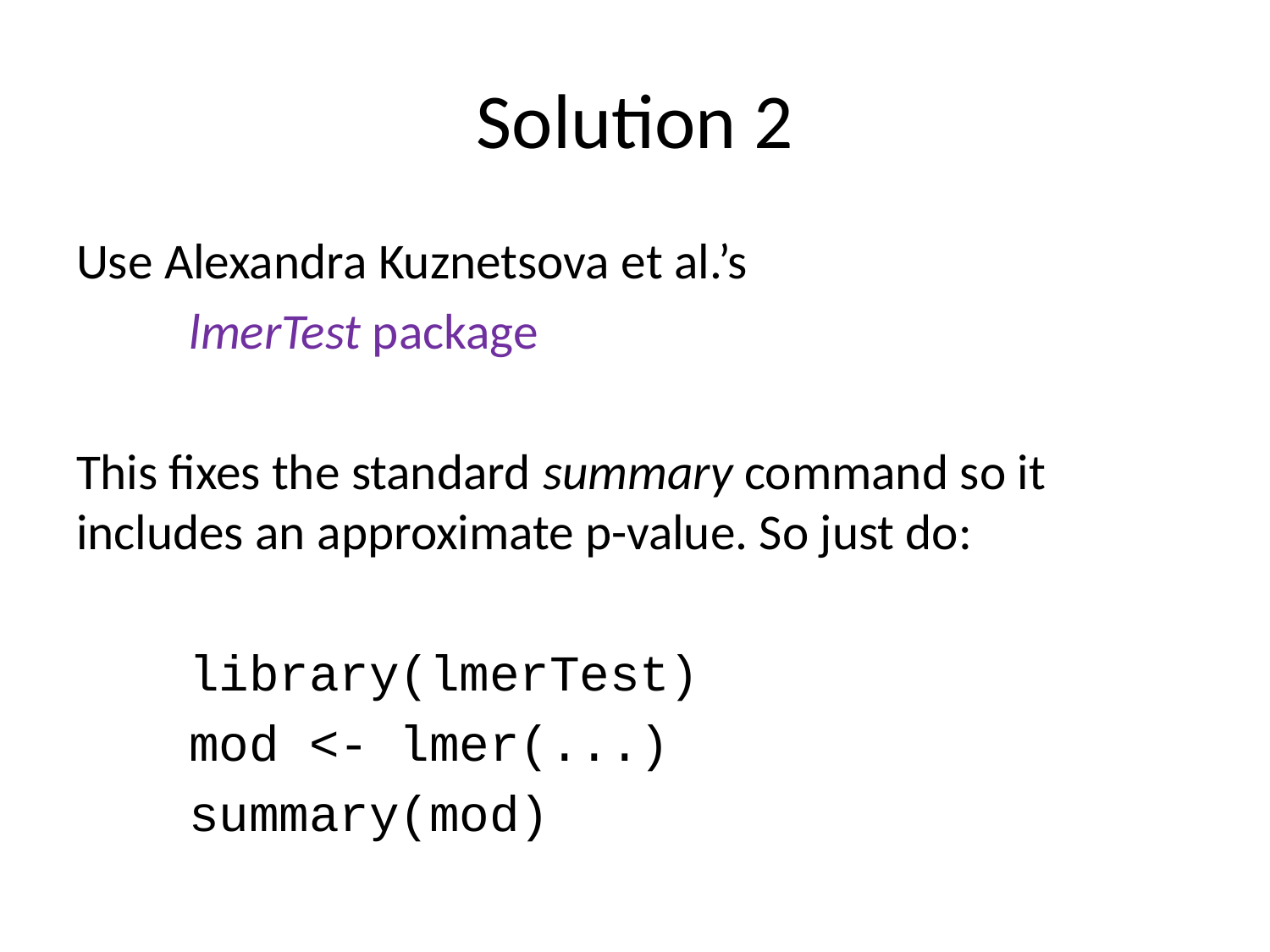

# Solution 2
Use Alexandra Kuznetsova et al.’s
	lmerTest package

This fixes the standard summary command so it includes an approximate p-value. So just do:

	library(lmerTest)
	mod <- lmer(...)
	summary(mod)